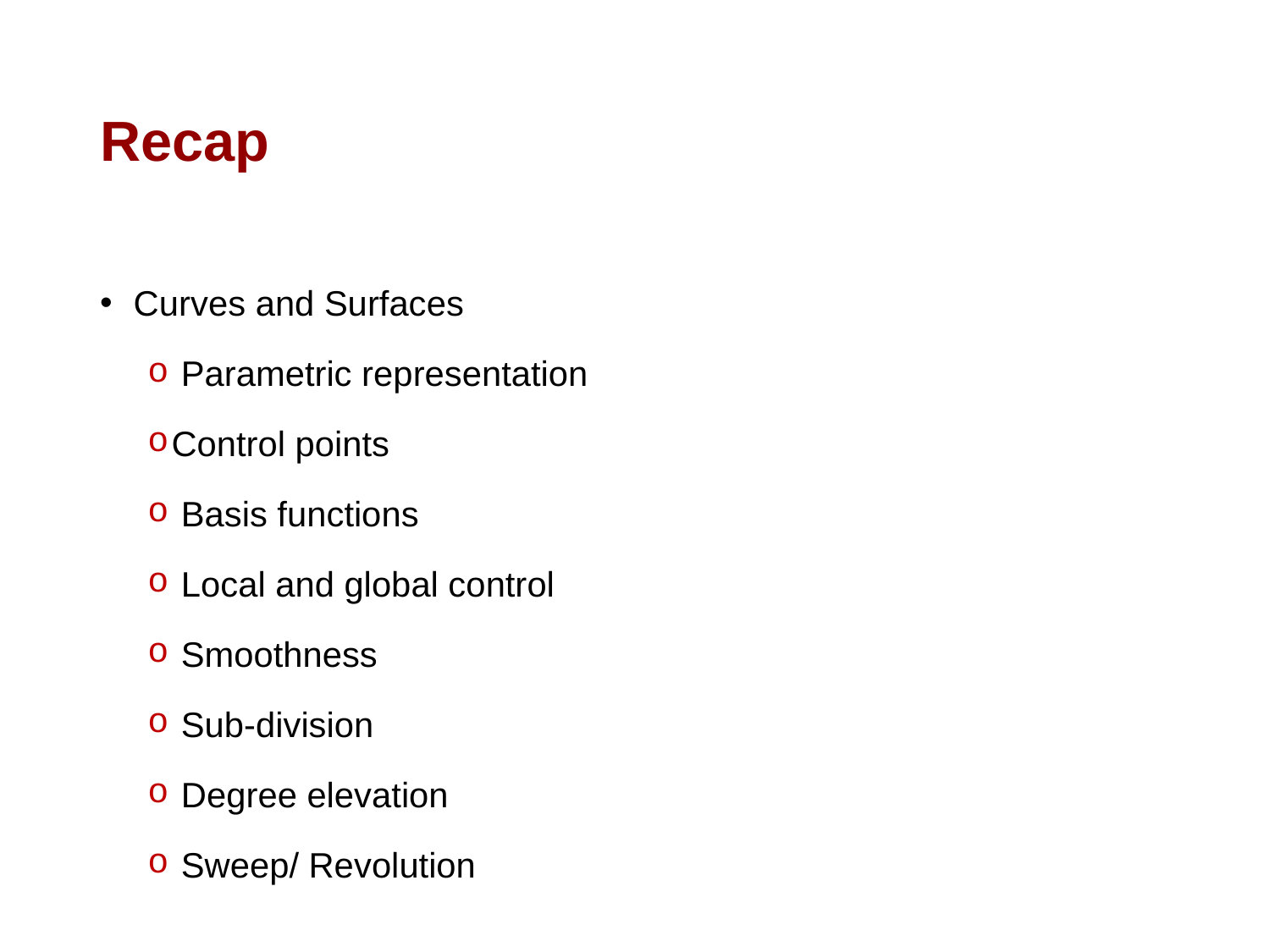

# Recap
 Curves and Surfaces
 Parametric representation
Control points
 Basis functions
 Local and global control
 Smoothness
 Sub-division
 Degree elevation
 Sweep/ Revolution